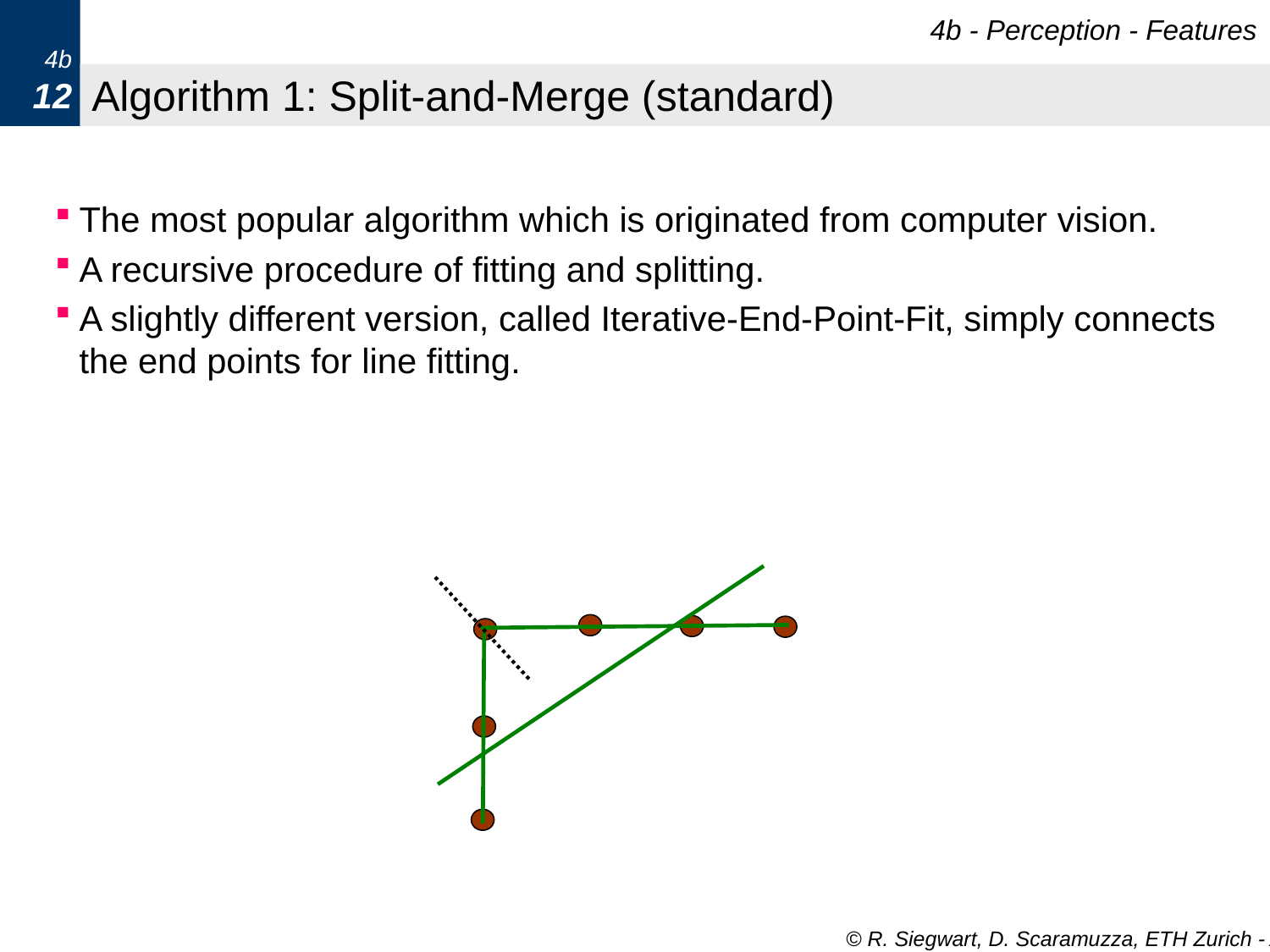

4b - Perception - Features
4b
12
# Algorithm 1: Split-and-Merge (standard)

The most popular algorithm which is originated from computer vision.
A recursive procedure of fitting and splitting.
A slightly different version, called Iterative-End-Point-Fit, simply connects the end points for line fitting.